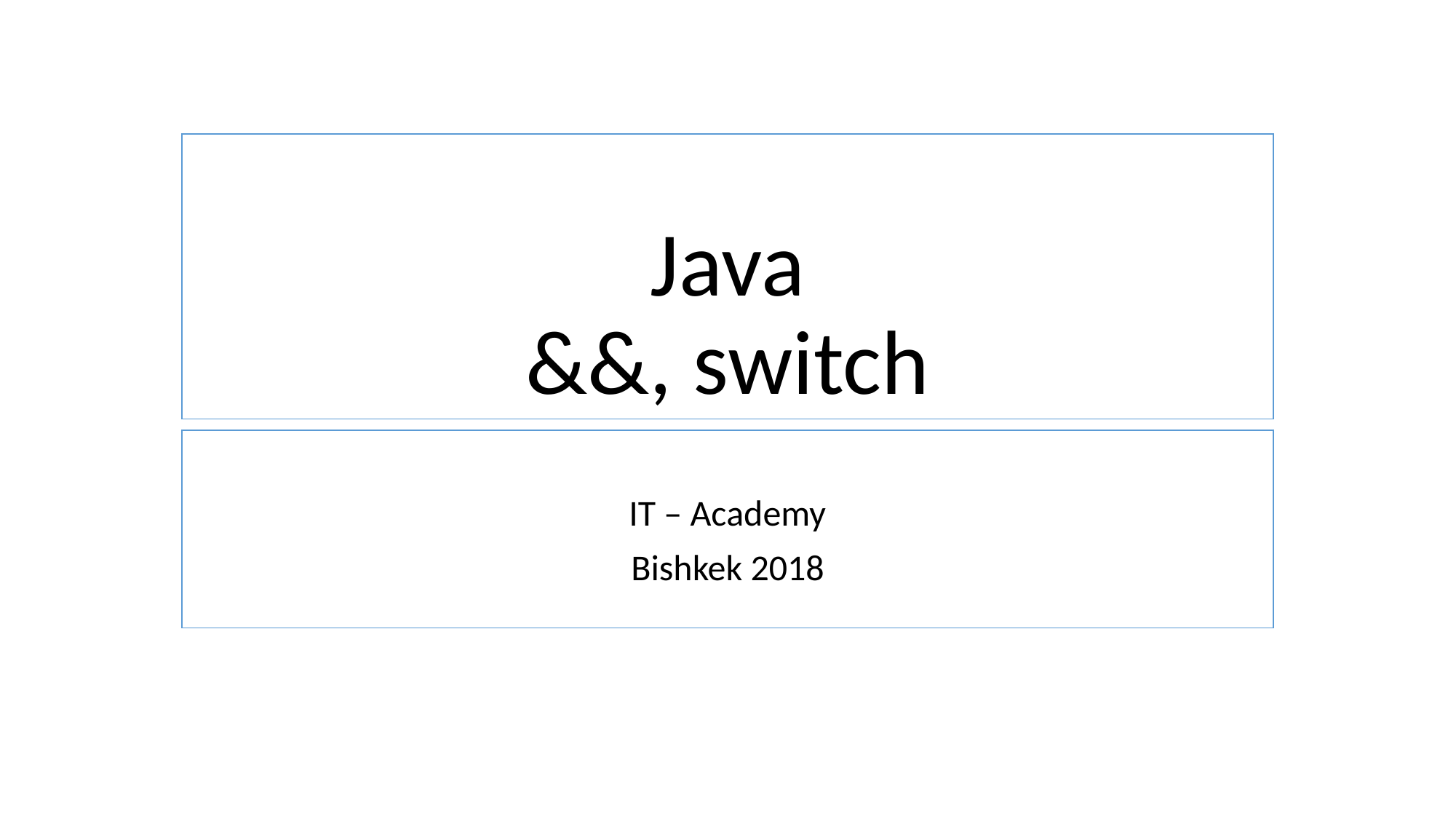

# Java &&, switch

IT – Academy
Bishkek 2018